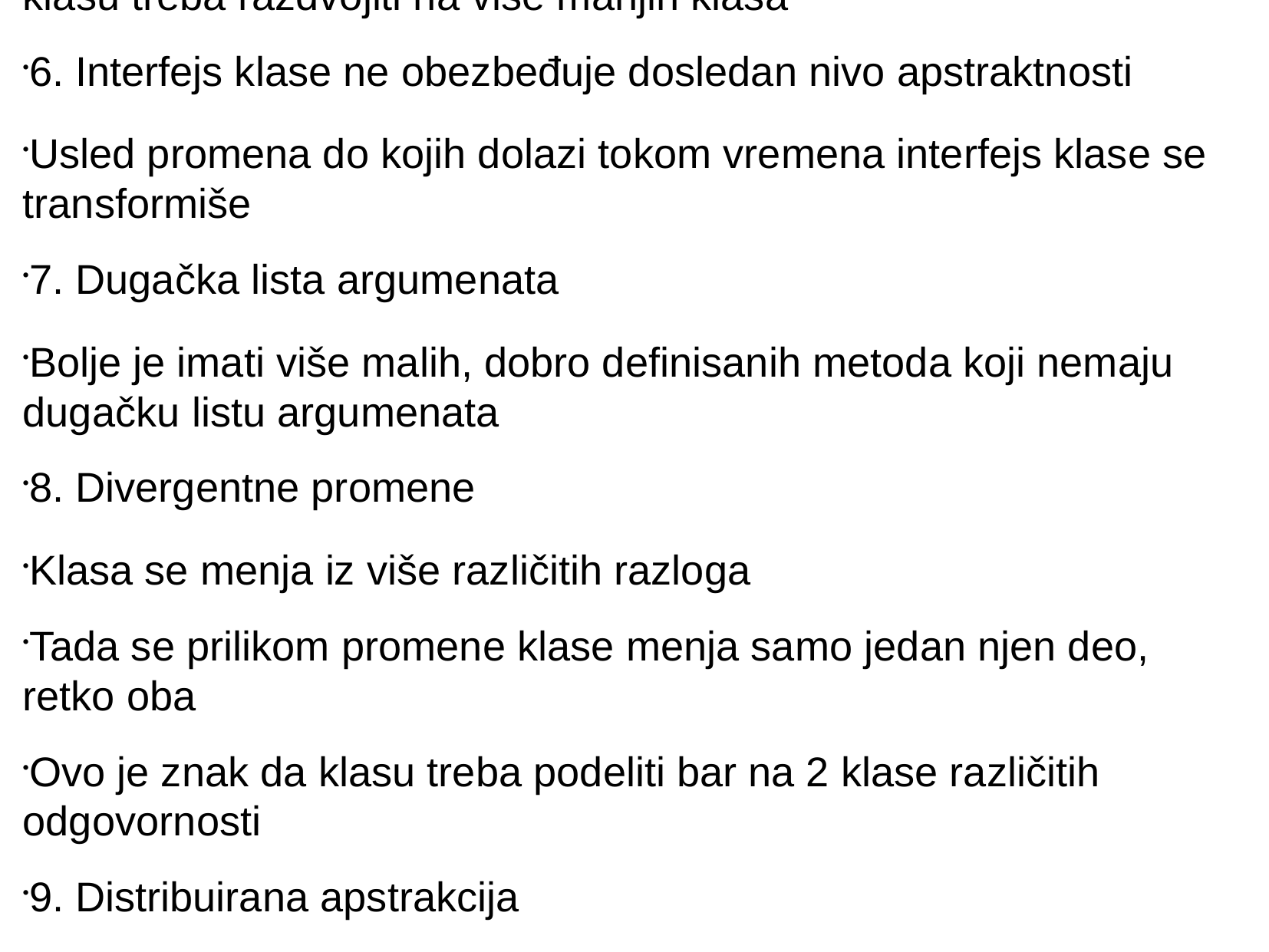

5. Siromašna kohezija klase
Ako se pravi mnogo objekata neke klase različite namene, tu klasu treba razdvojiti na više manjih klasa
6. Interfejs klase ne obezbeđuje dosledan nivo apstraktnosti
Usled promena do kojih dolazi tokom vremena interfejs klase se transformiše
7. Dugačka lista argumenata
Bolje je imati više malih, dobro definisanih metoda koji nemaju dugačku listu argumenata
8. Divergentne promene
Klasa se menja iz više različitih razloga
Tada se prilikom promene klase menja samo jedan njen deo, retko oba
Ovo je znak da klasu treba podeliti bar na 2 klase različitih odgovornosti
9. Distribuirana apstrakcija
Kada jedna vrsta promene utiče na isti skup klasa, potrebno je reorganizovati te klase td. jedna promena utiče na jednu klasu
Primer: dodavanje novog izlaza zahteva menjanje 15 klasa